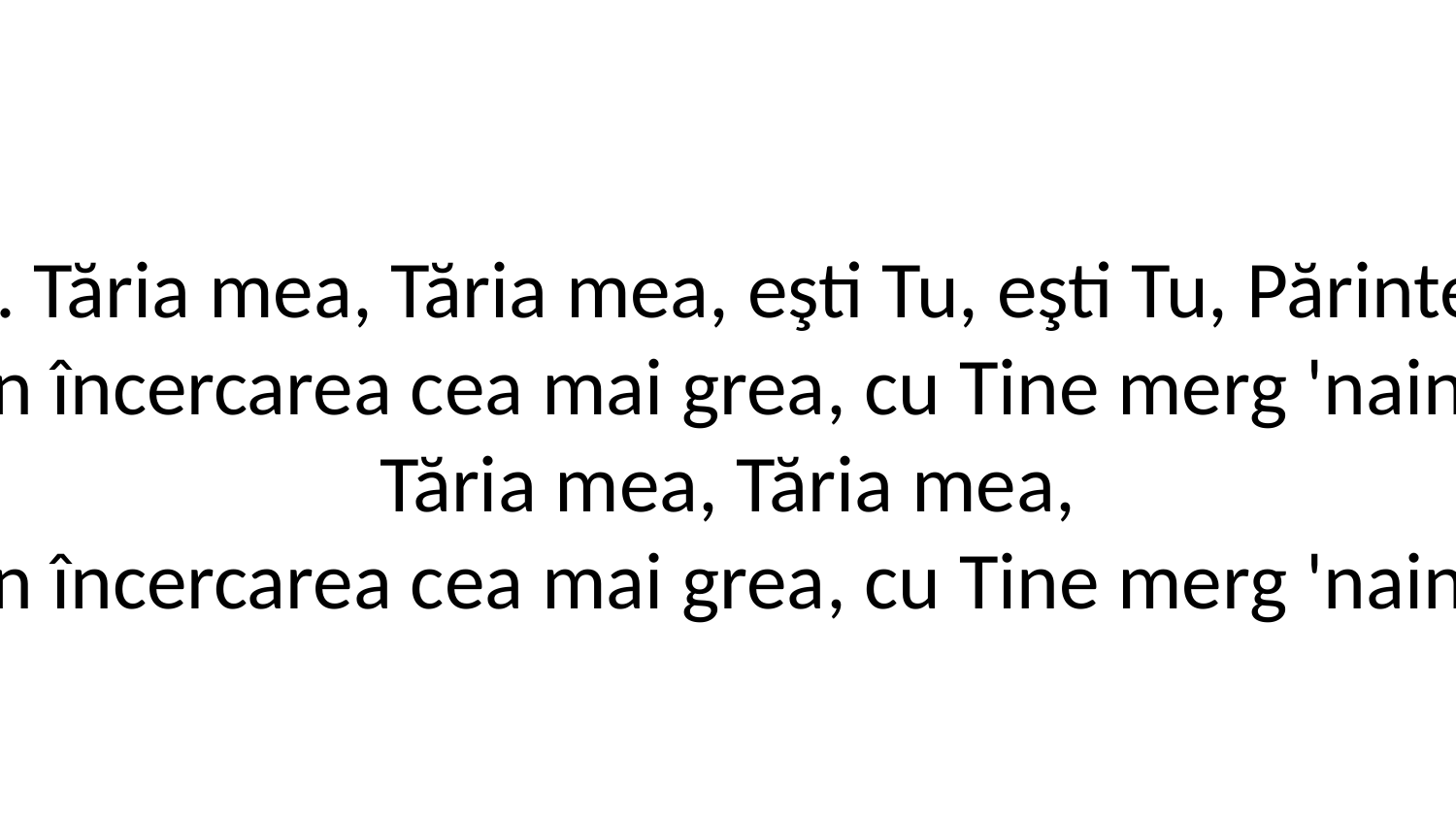

1. Tăria mea, Tăria mea, eşti Tu, eşti Tu, Părinte,
Prin încercarea cea mai grea, cu Tine merg 'nainte.
Tăria mea, Tăria mea,
Prin încercarea cea mai grea, cu Tine merg 'nainte.